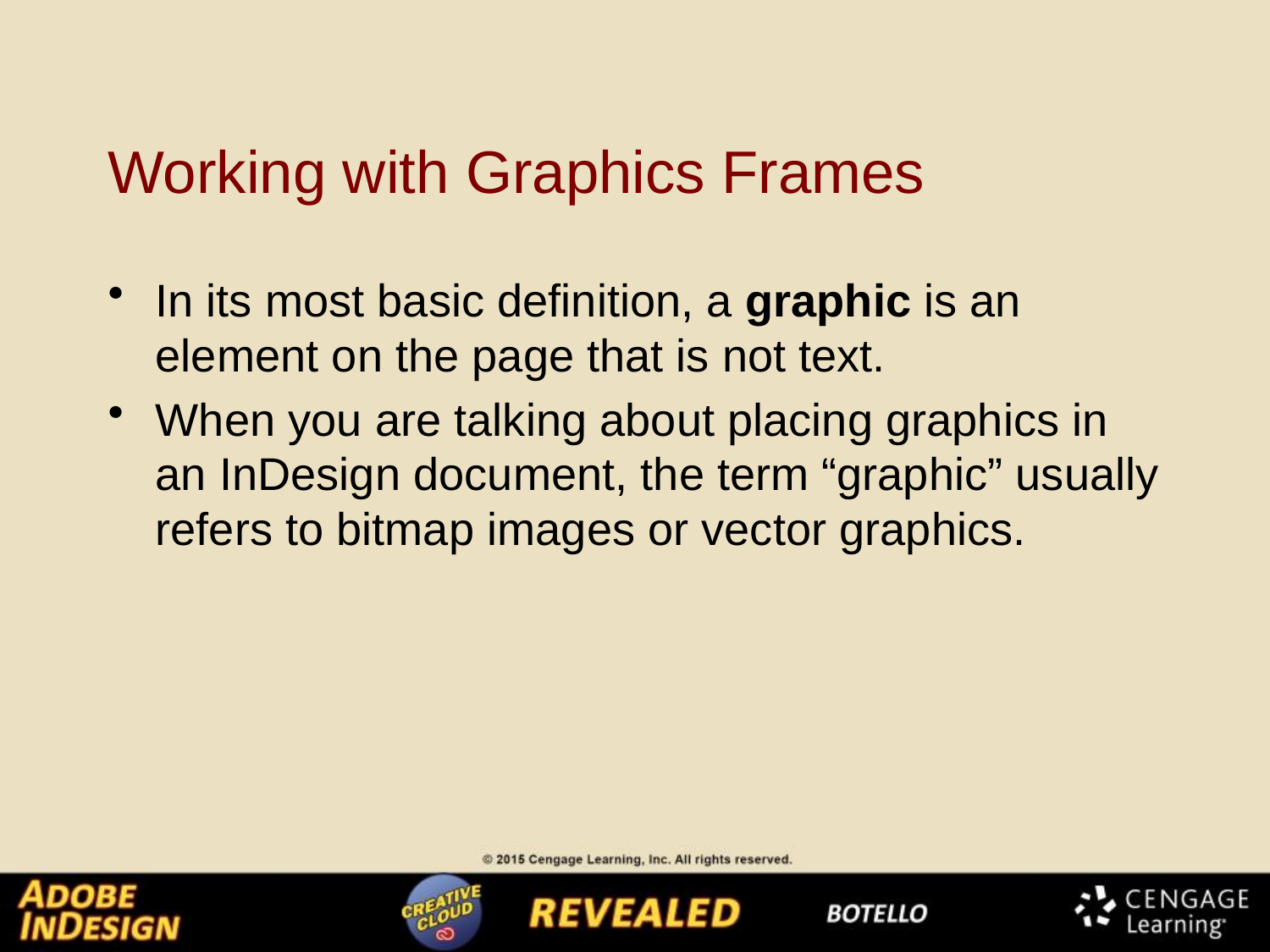

# Working with Graphics Frames
In its most basic definition, a graphic is an element on the page that is not text.
When you are talking about placing graphics in an InDesign document, the term “graphic” usually refers to bitmap images or vector graphics.